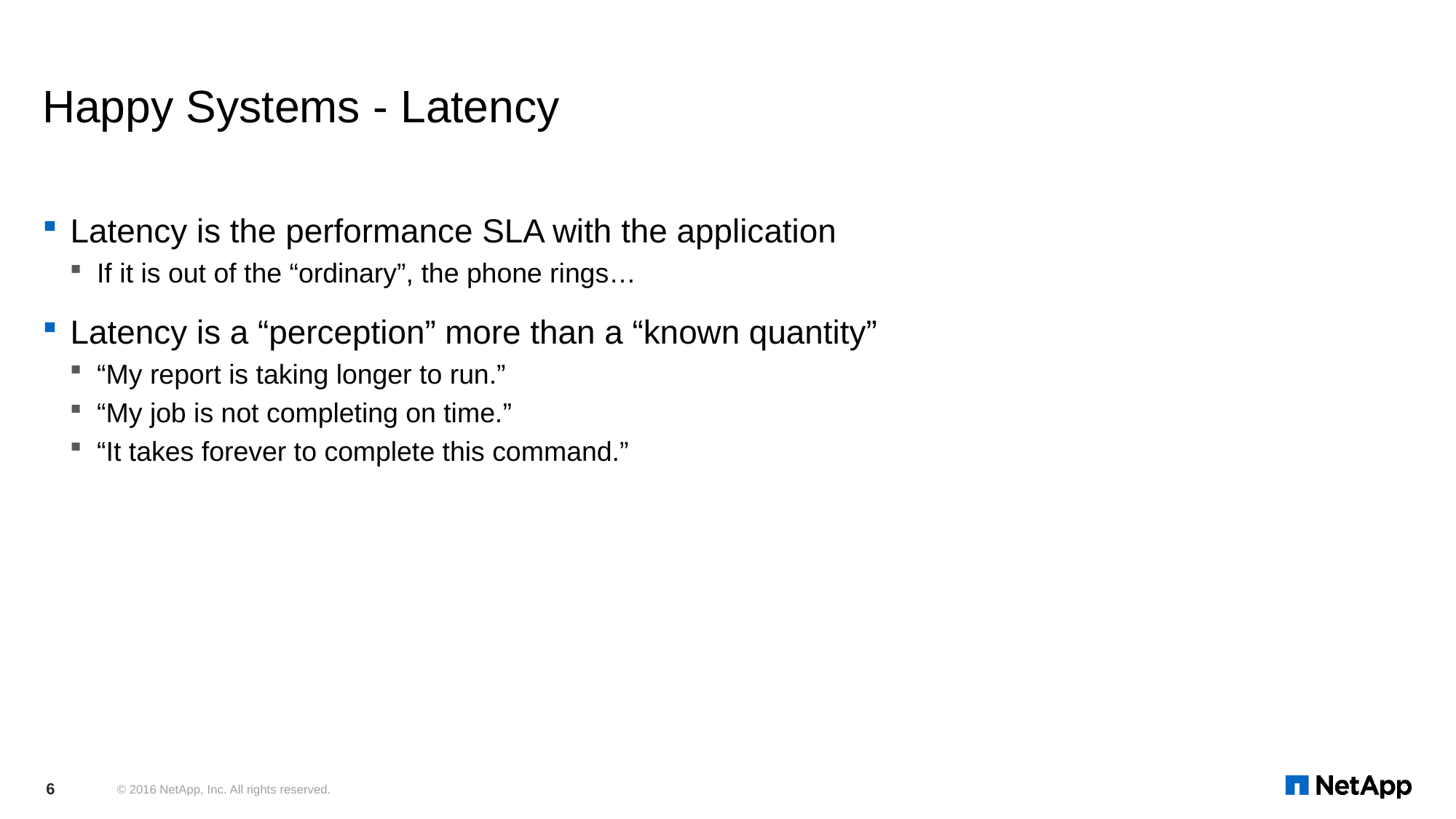

# Happy Systems - Latency
Latency is the performance SLA with the application
If it is out of the “ordinary”, the phone rings…
Latency is a “perception” more than a “known quantity”
“My report is taking longer to run.”
“My job is not completing on time.”
“It takes forever to complete this command.”

6
© 2016 NetApp, Inc. All rights reserved.